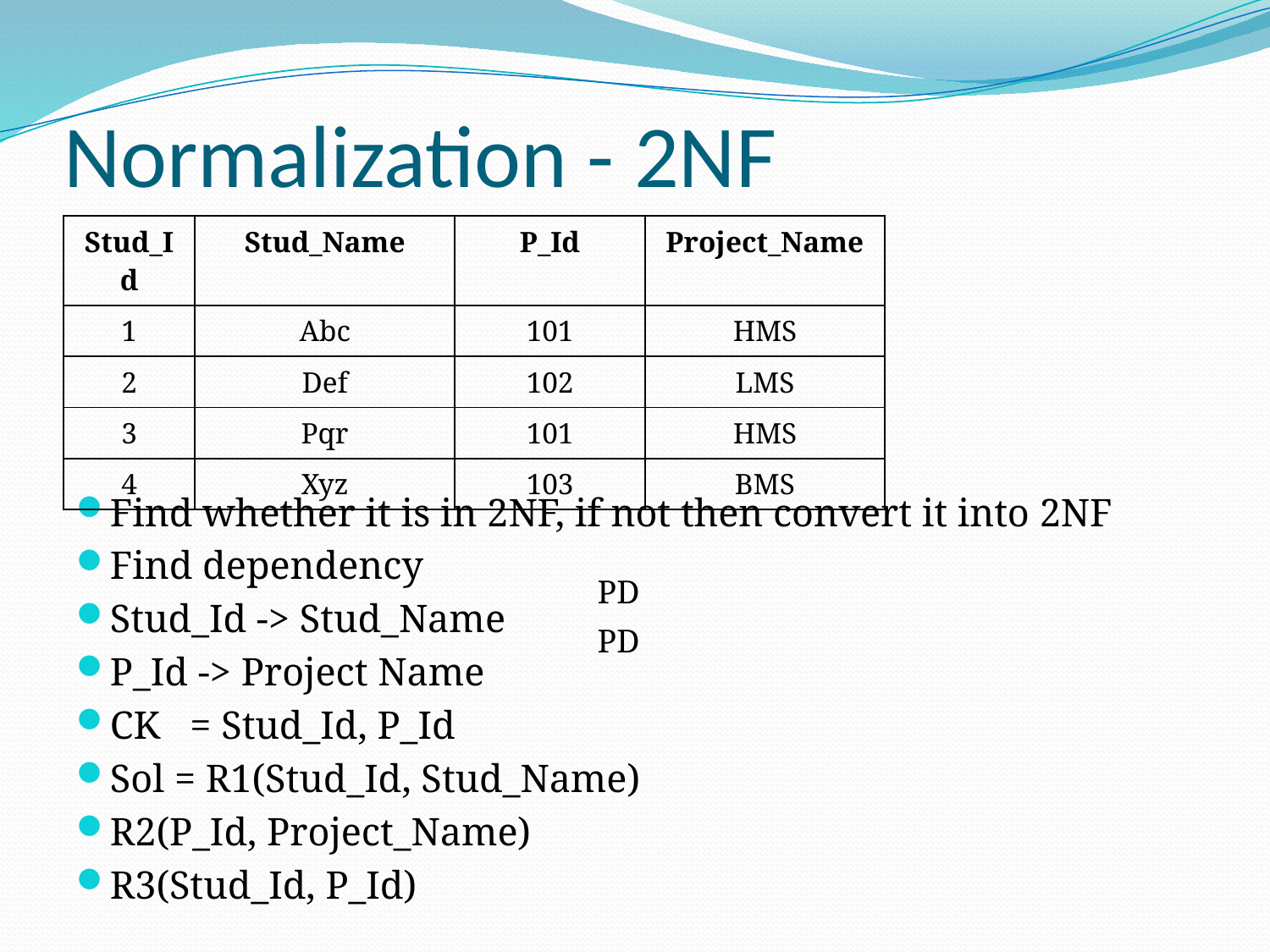

# Normalization - 2NF

Find whether it is in 2NF, if not then convert it into 2NF
Find dependency
Stud_Id -> Stud_Name
P_Id -> Project Name
CK   = Stud_Id, P_Id
Sol = R1(Stud_Id, Stud_Name)
	R2(P_Id, Project_Name)
	R3(Stud_Id, P_Id)
| Stud\_Id | Stud\_Name | P\_Id | Project\_Name |
| --- | --- | --- | --- |
| 1 | Abc | 101 | HMS |
| 2 | Def | 102 | LMS |
| 3 | Pqr | 101 | HMS |
| 4 | Xyz | 103 | BMS |
PD
PD